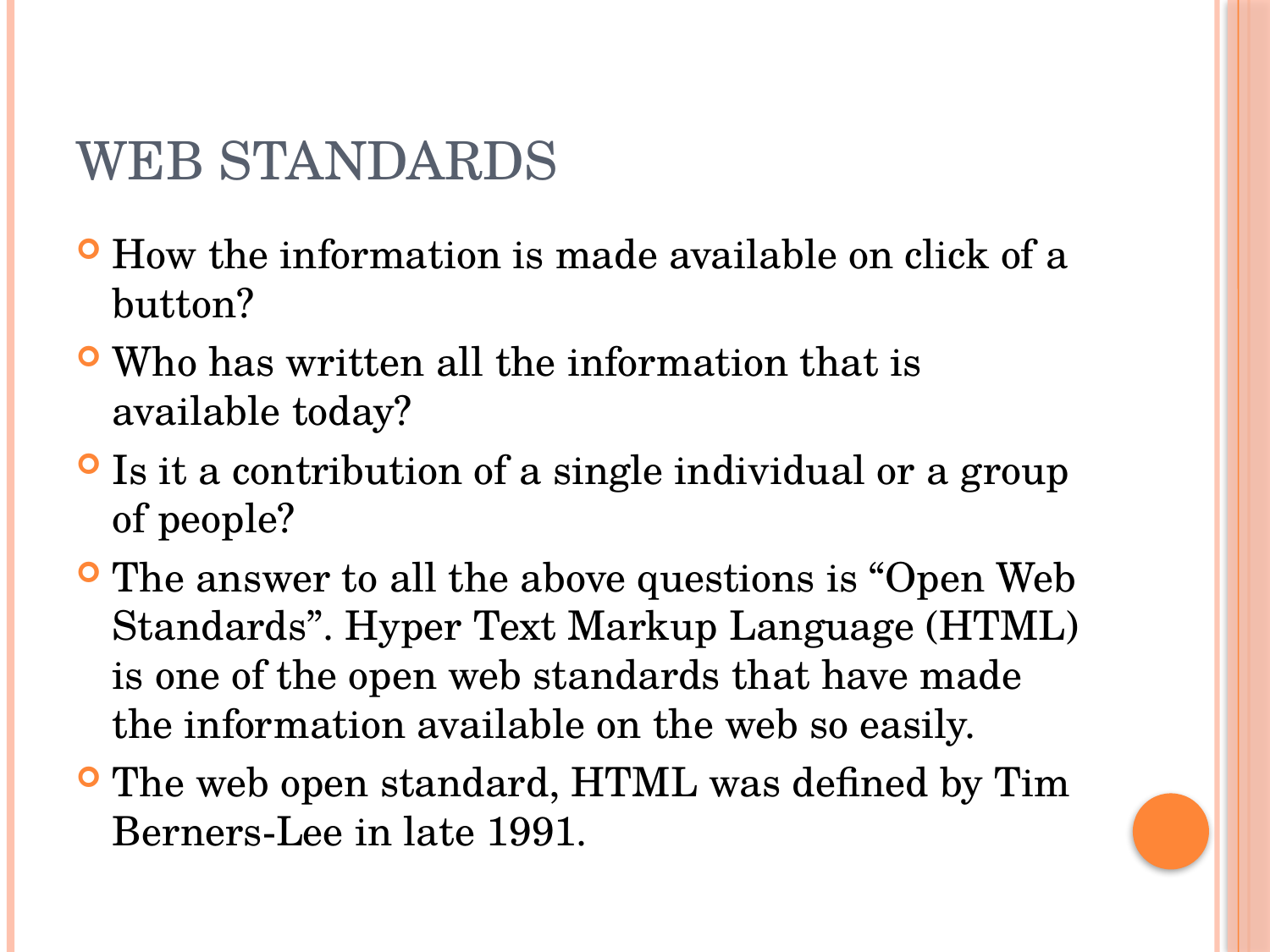

# Web Standards
How the information is made available on click of a button?
Who has written all the information that is available today?
Is it a contribution of a single individual or a group of people?
The answer to all the above questions is “Open Web Standards”. Hyper Text Markup Language (HTML) is one of the open web standards that have made the information available on the web so easily.
The web open standard, HTML was defined by Tim Berners-Lee in late 1991.